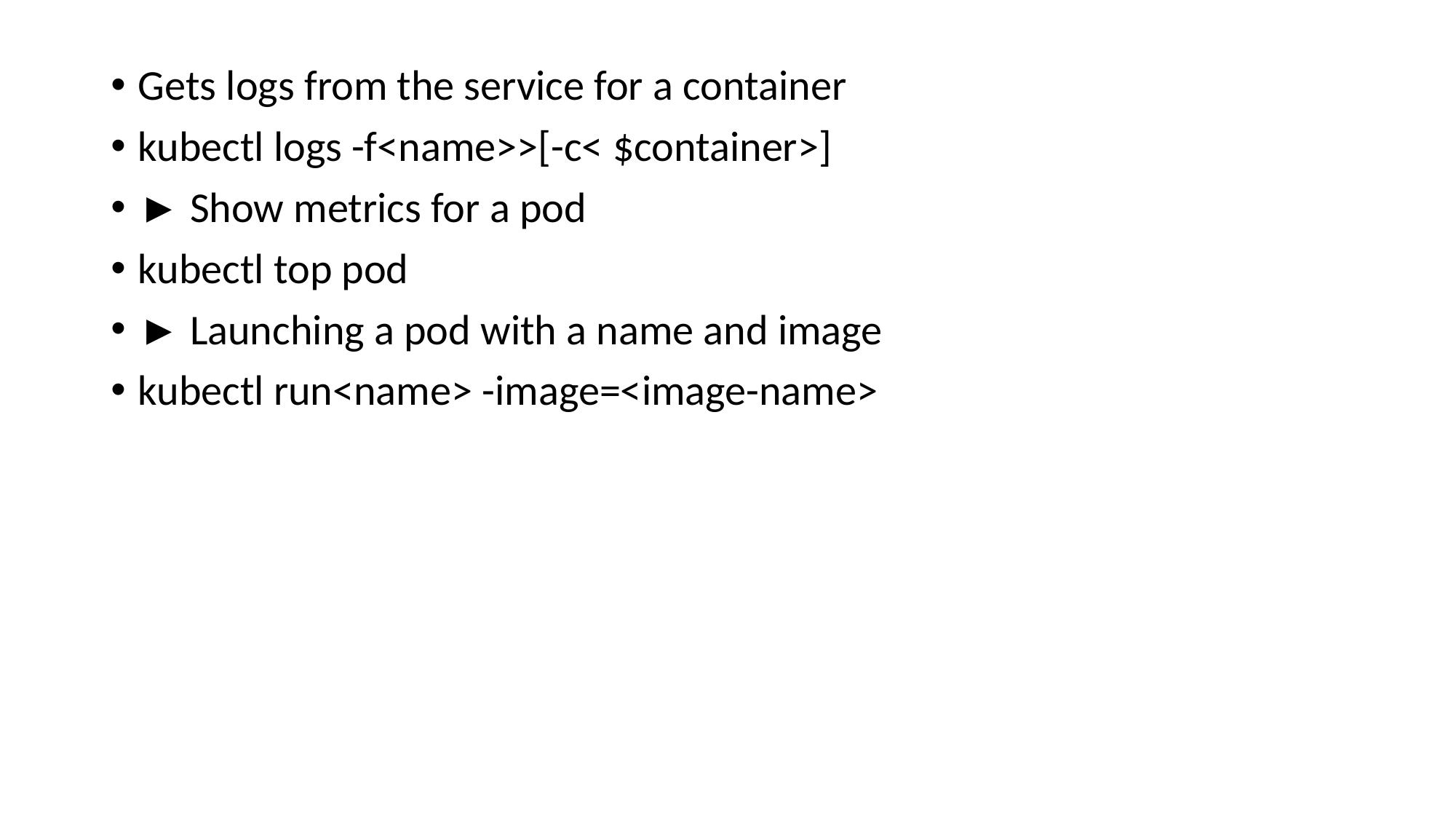

Gets logs from the service for a container
kubectl logs -f<name>>[-c< $container>]
► Show metrics for a pod
kubectl top pod
► Launching a pod with a name and image
kubectl run<name> -image=<image-name>